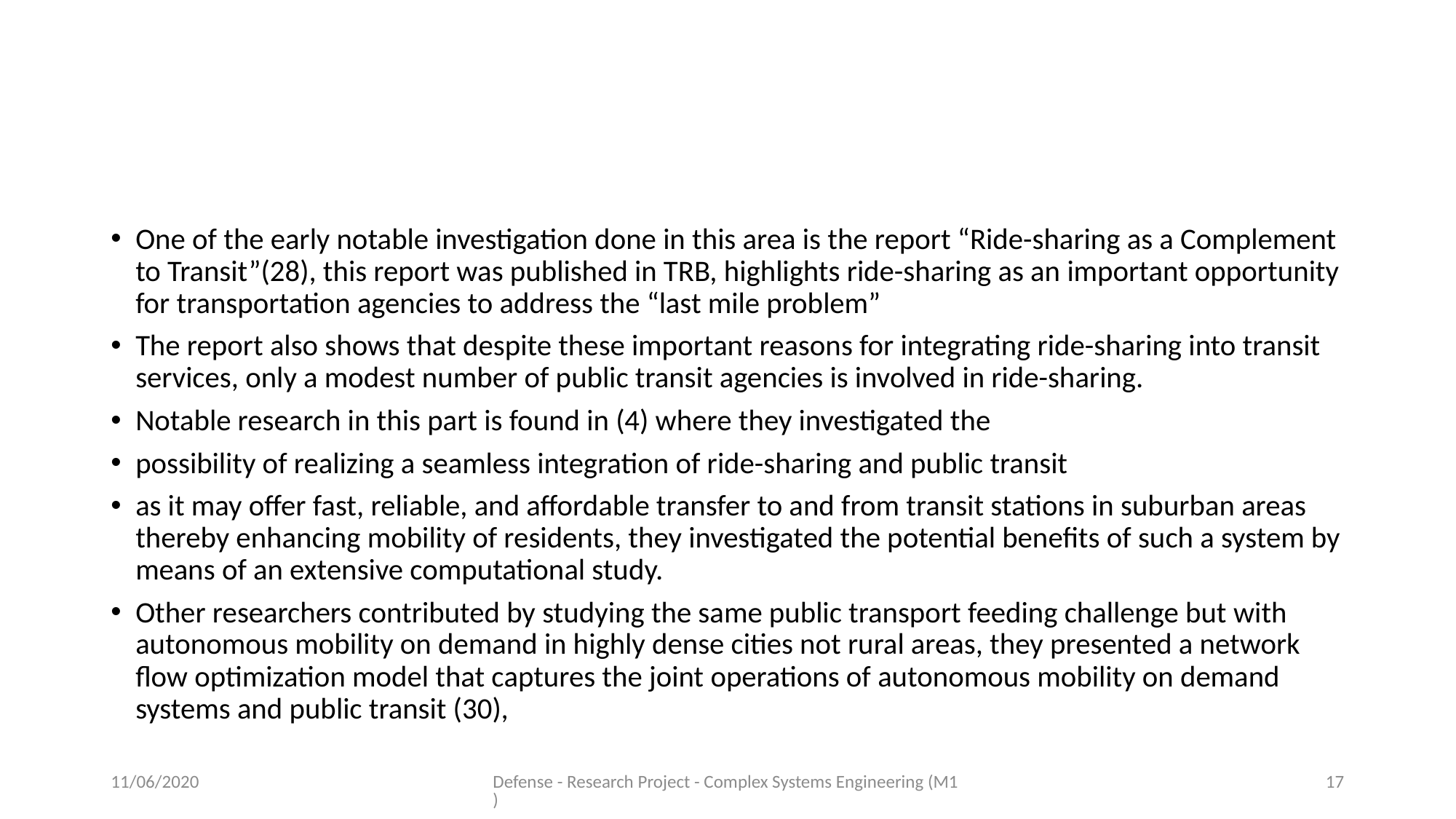

#
One of the early notable investigation done in this area is the report “Ride-sharing as a Complement to Transit”(28), this report was published in TRB, highlights ride-sharing as an important opportunity for transportation agencies to address the “last mile problem”
The report also shows that despite these important reasons for integrating ride-sharing into transit services, only a modest number of public transit agencies is involved in ride-sharing.
Notable research in this part is found in (4) where they investigated the
possibility of realizing a seamless integration of ride-sharing and public transit
as it may offer fast, reliable, and affordable transfer to and from transit stations in suburban areas thereby enhancing mobility of residents, they investigated the potential benefits of such a system by means of an extensive computational study.
Other researchers contributed by studying the same public transport feeding challenge but with autonomous mobility on demand in highly dense cities not rural areas, they presented a network flow optimization model that captures the joint operations of autonomous mobility on demand systems and public transit (30),

11/06/2020
Defense - Research Project - Complex Systems Engineering (M1)
17